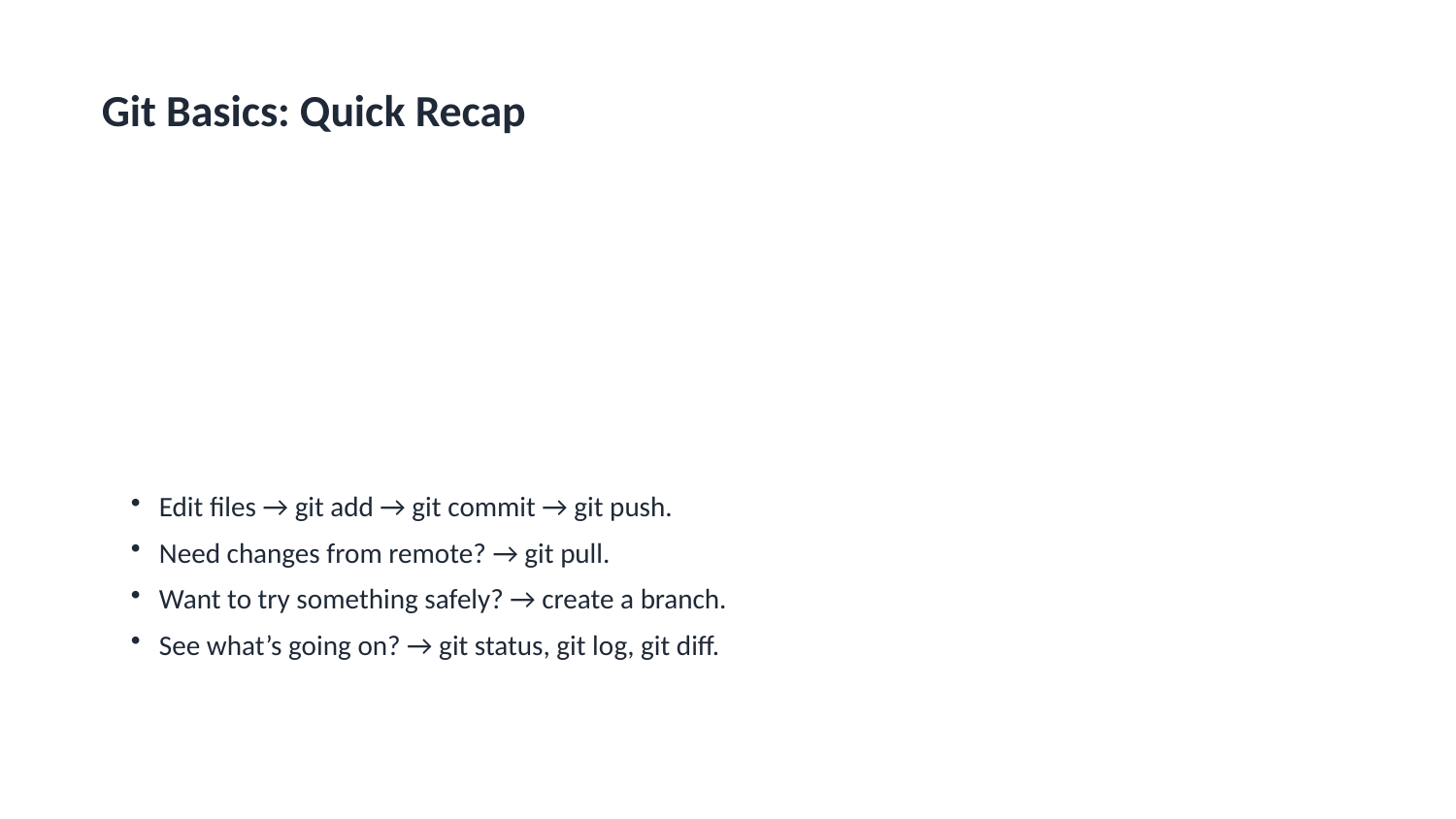

Git Basics: Quick Recap
Edit files → git add → git commit → git push.
Need changes from remote? → git pull.
Want to try something safely? → create a branch.
See what’s going on? → git status, git log, git diff.